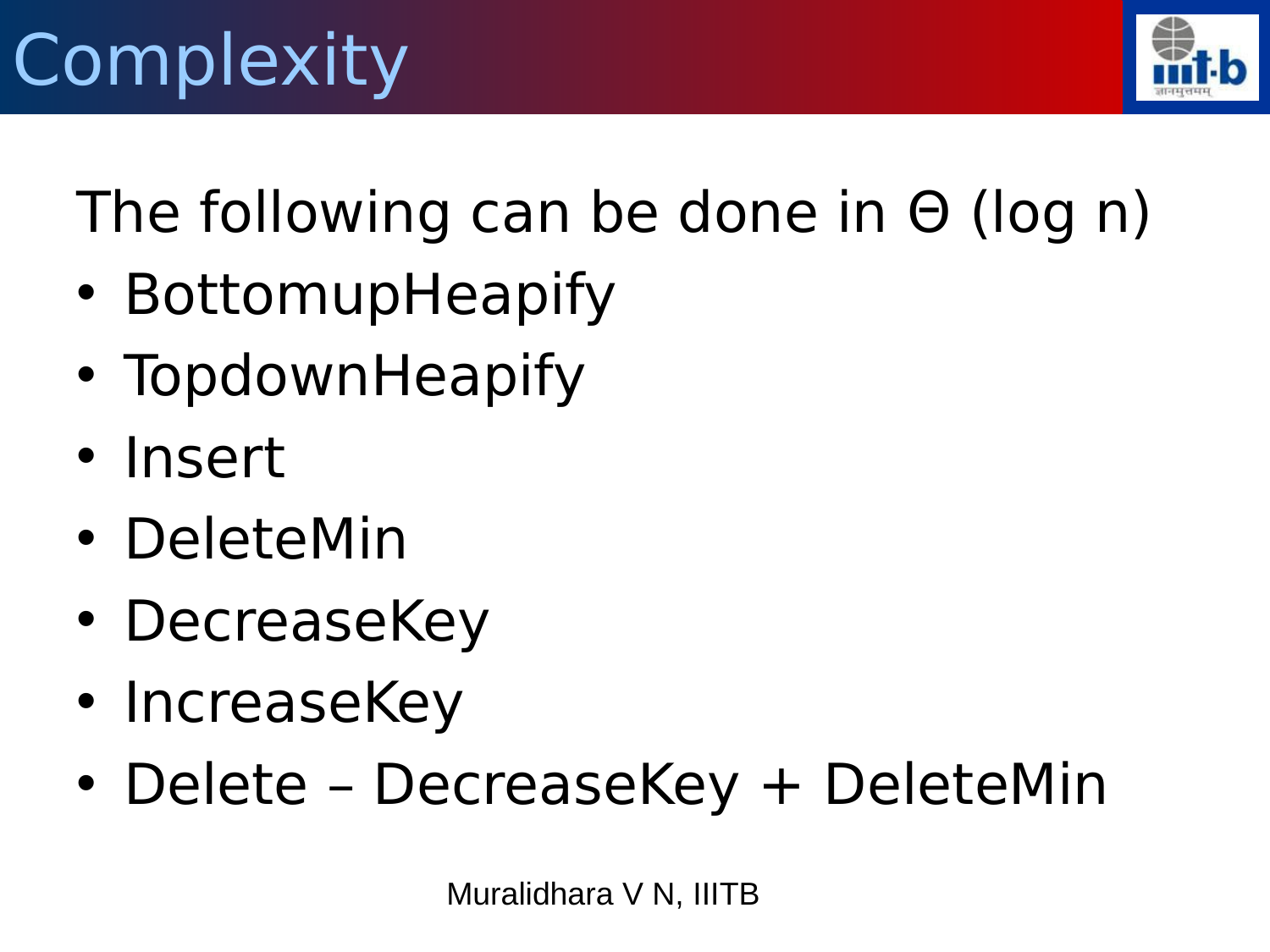

Complexity
The following can be done in Θ (log n)
BottomupHeapify
TopdownHeapify
Insert
DeleteMin
DecreaseKey
IncreaseKey
Delete – DecreaseKey + DeleteMin

Muralidhara V N, IIITB